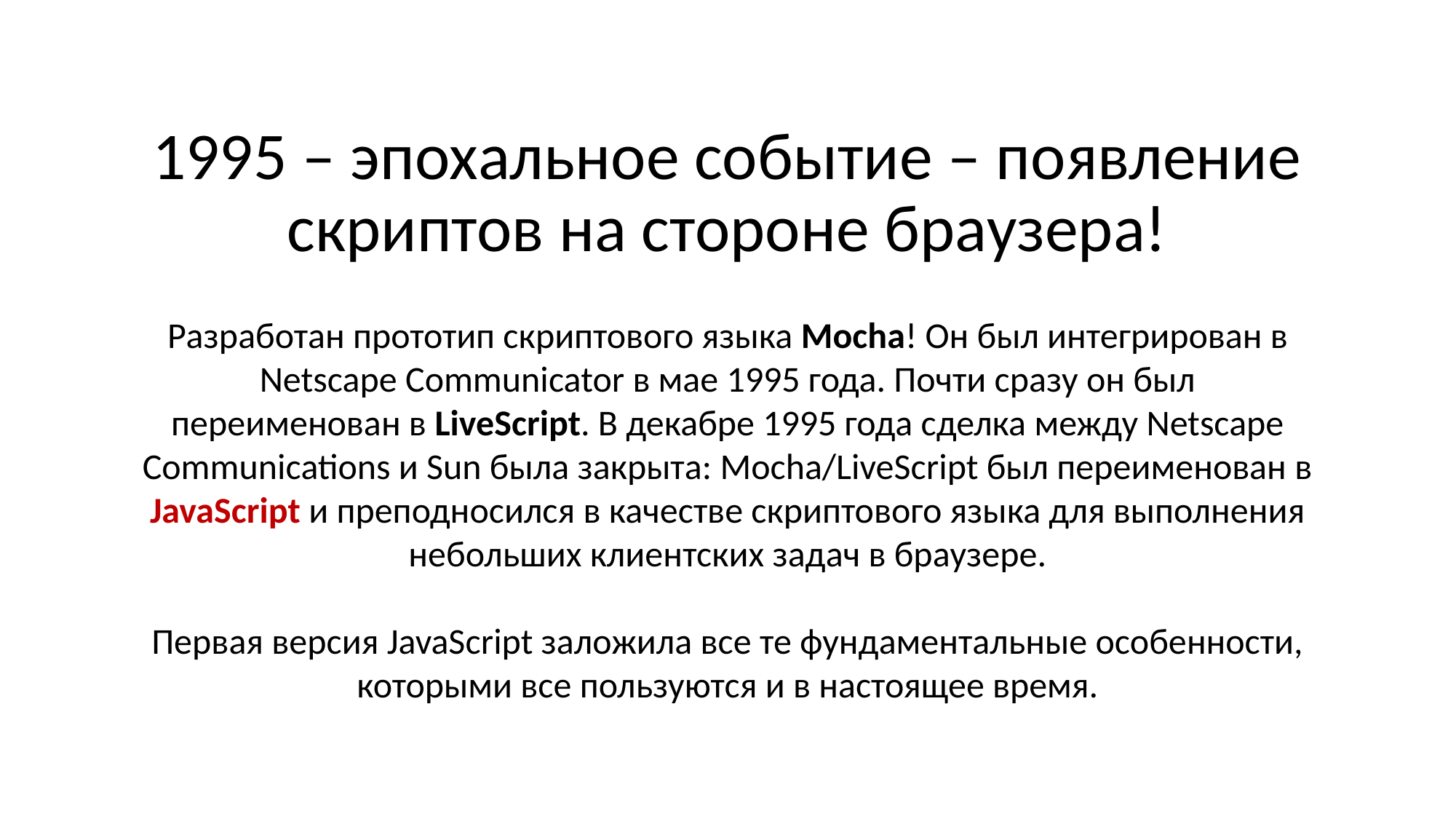

# 1995 – эпохальное событие – появление скриптов на стороне браузера!
Разработан прототип скриптового языка Mocha! Он был интегрирован в Netscape Communicator в мае 1995 года. Почти сразу он был переименован в LiveScript. В декабре 1995 года сделка между Netscape Communications и Sun была закрыта: Mocha/LiveScript был переименован в JavaScript и преподносился в качестве скриптового языка для выполнения небольших клиентских задач в браузере.

Первая версия JavaScript заложила все те фундаментальные особенности, которыми все пользуются и в настоящее время.